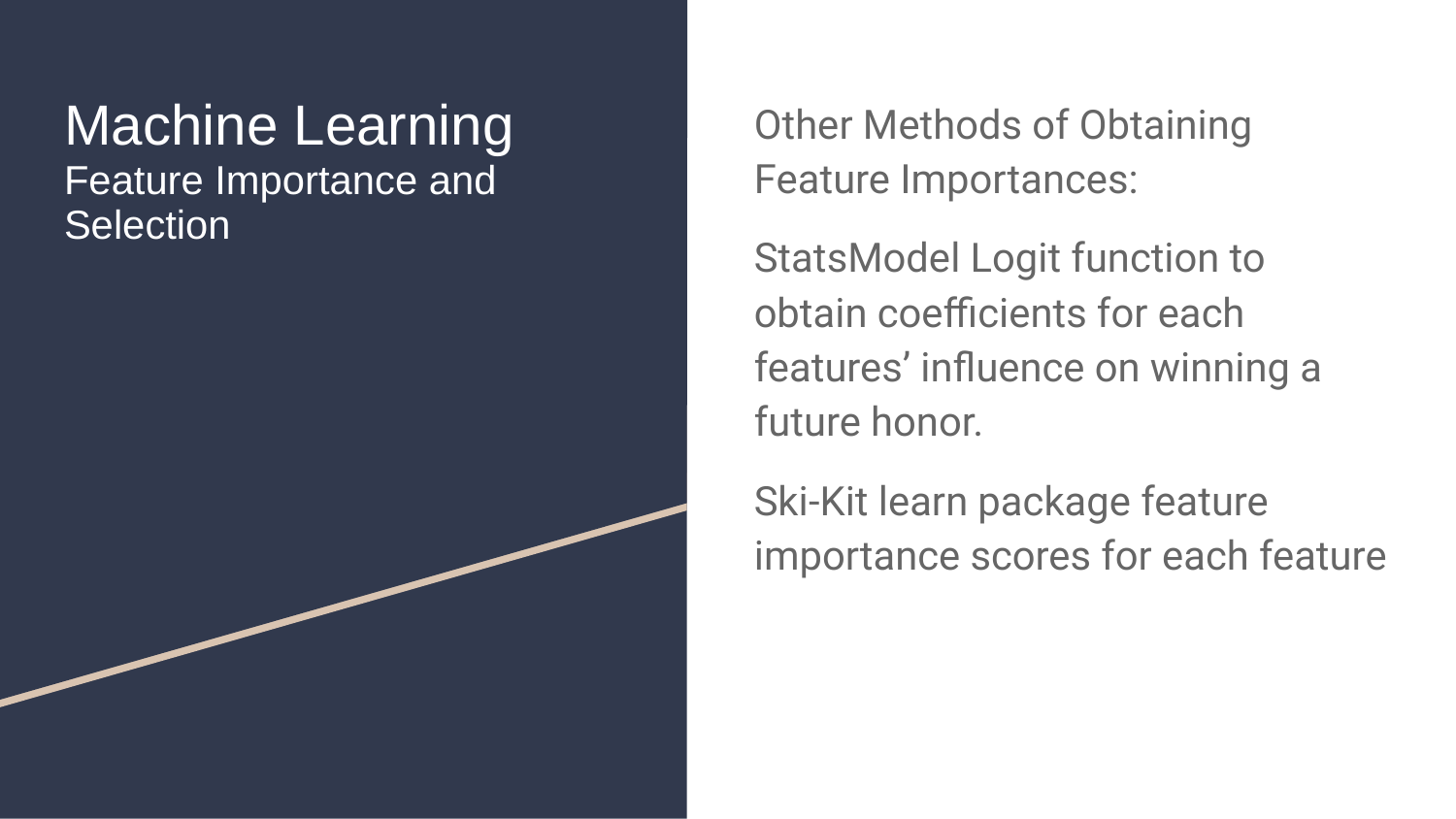

# Machine Learning
Feature Importance and Selection

Other Methods of Obtaining Feature Importances:
StatsModel Logit function to obtain coefficients for each features’ influence on winning a future honor.
Ski-Kit learn package feature importance scores for each feature